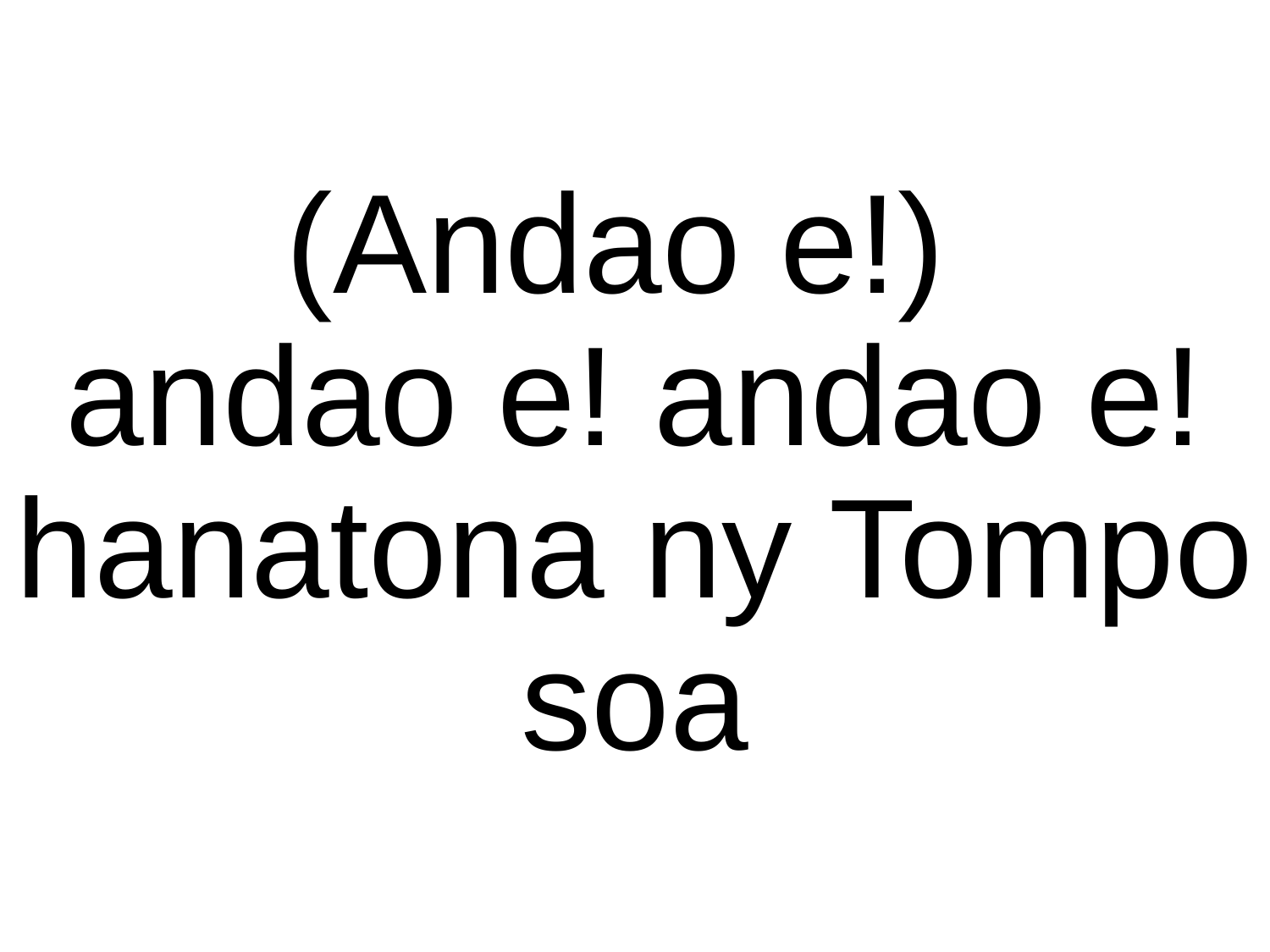

(Andao e!)
andao e! andao e! hanatona ny Tompo soa